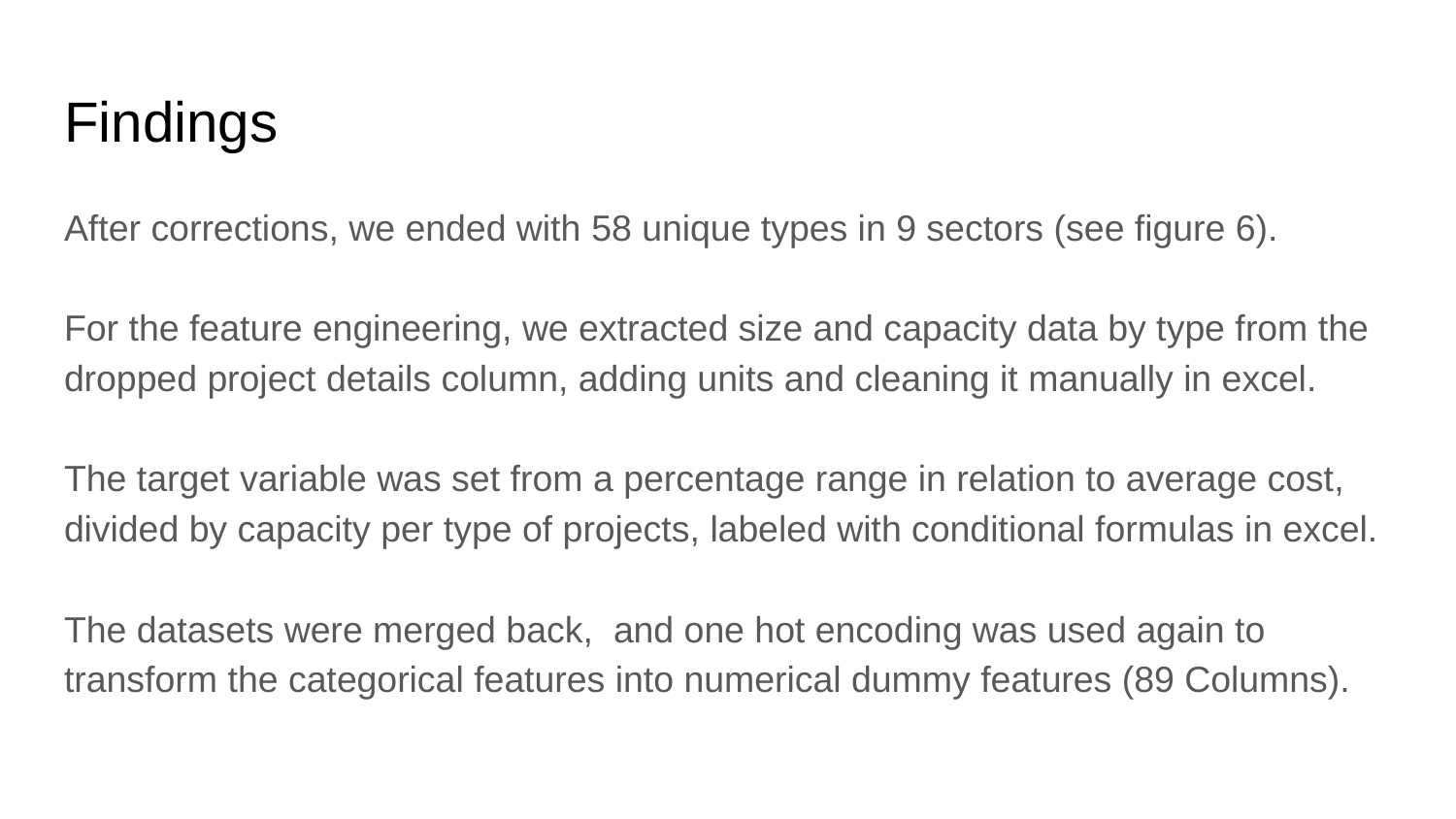

# Findings
After corrections, we ended with 58 unique types in 9 sectors (see figure 6).

For the feature engineering, we extracted size and capacity data by type from the dropped project details column, adding units and cleaning it manually in excel.

The target variable was set from a percentage range in relation to average cost, divided by capacity per type of projects, labeled with conditional formulas in excel.

The datasets were merged back,  and one hot encoding was used again to transform the categorical features into numerical dummy features (89 Columns).